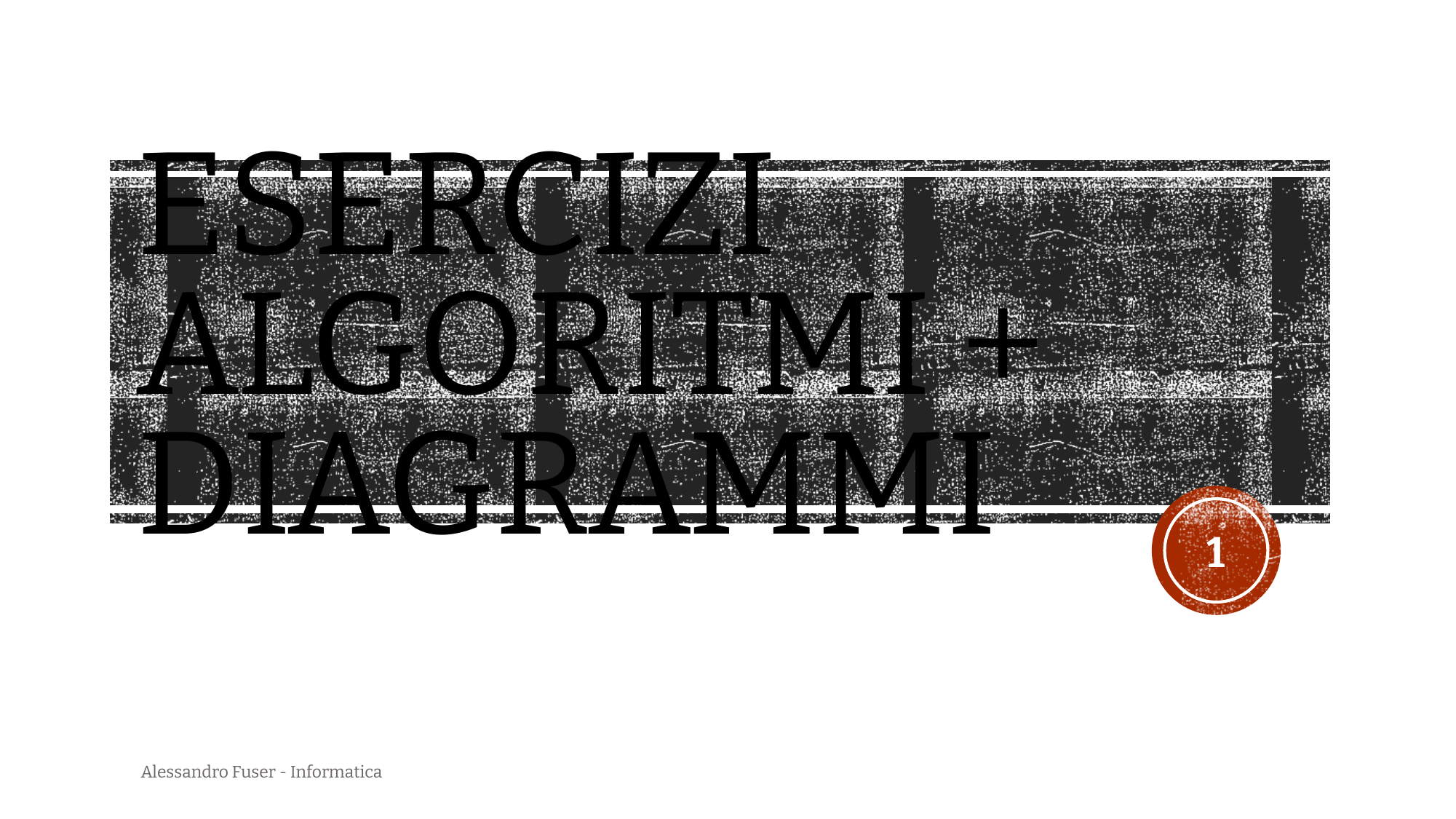

# Esercizi algoritmi + diagrammi
1

Alessandro Fuser - Informatica